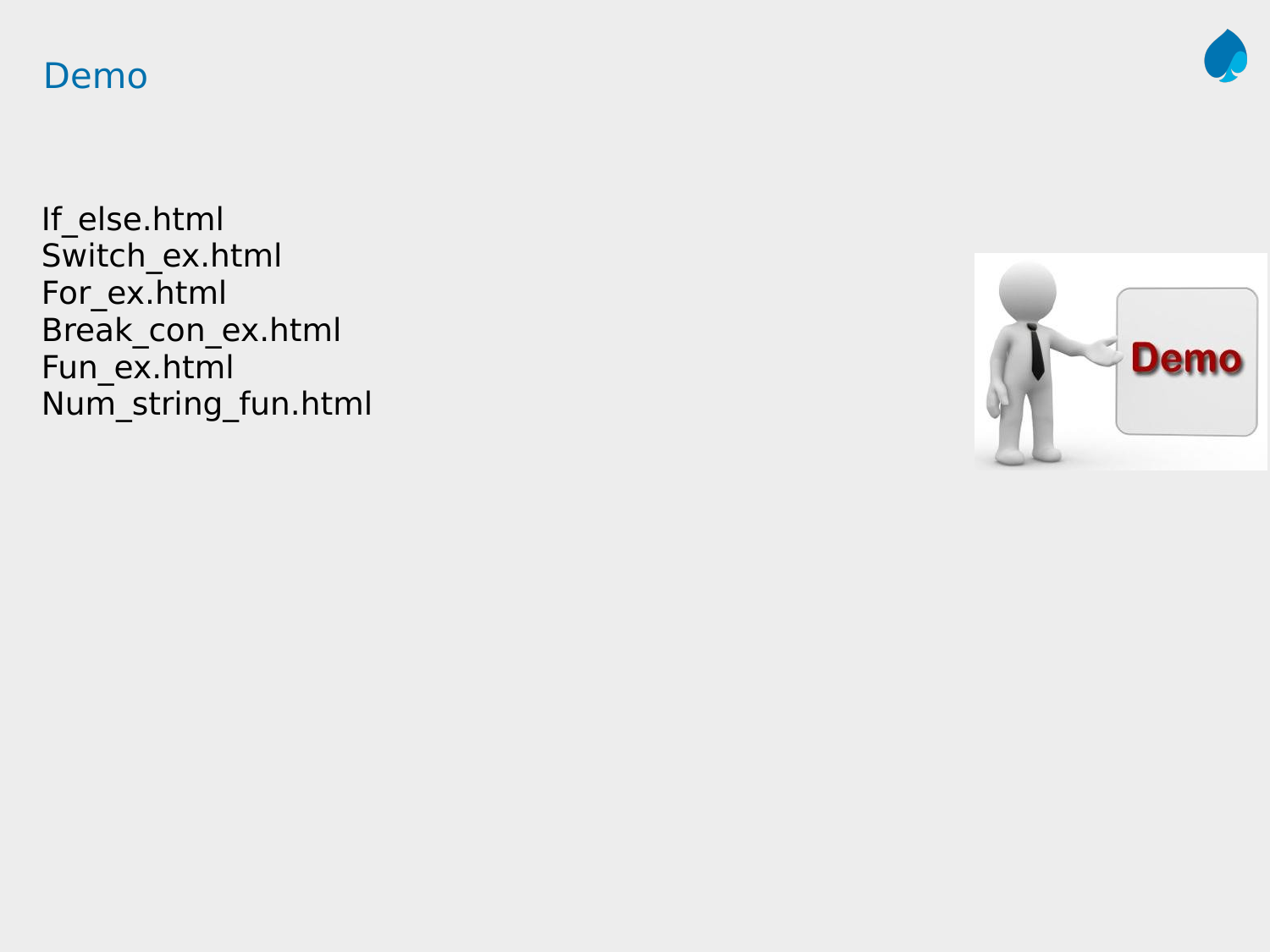

# Demo
If_else.html
Switch_ex.html
For_ex.html
Break_con_ex.html
Fun_ex.html
Num_string_fun.html